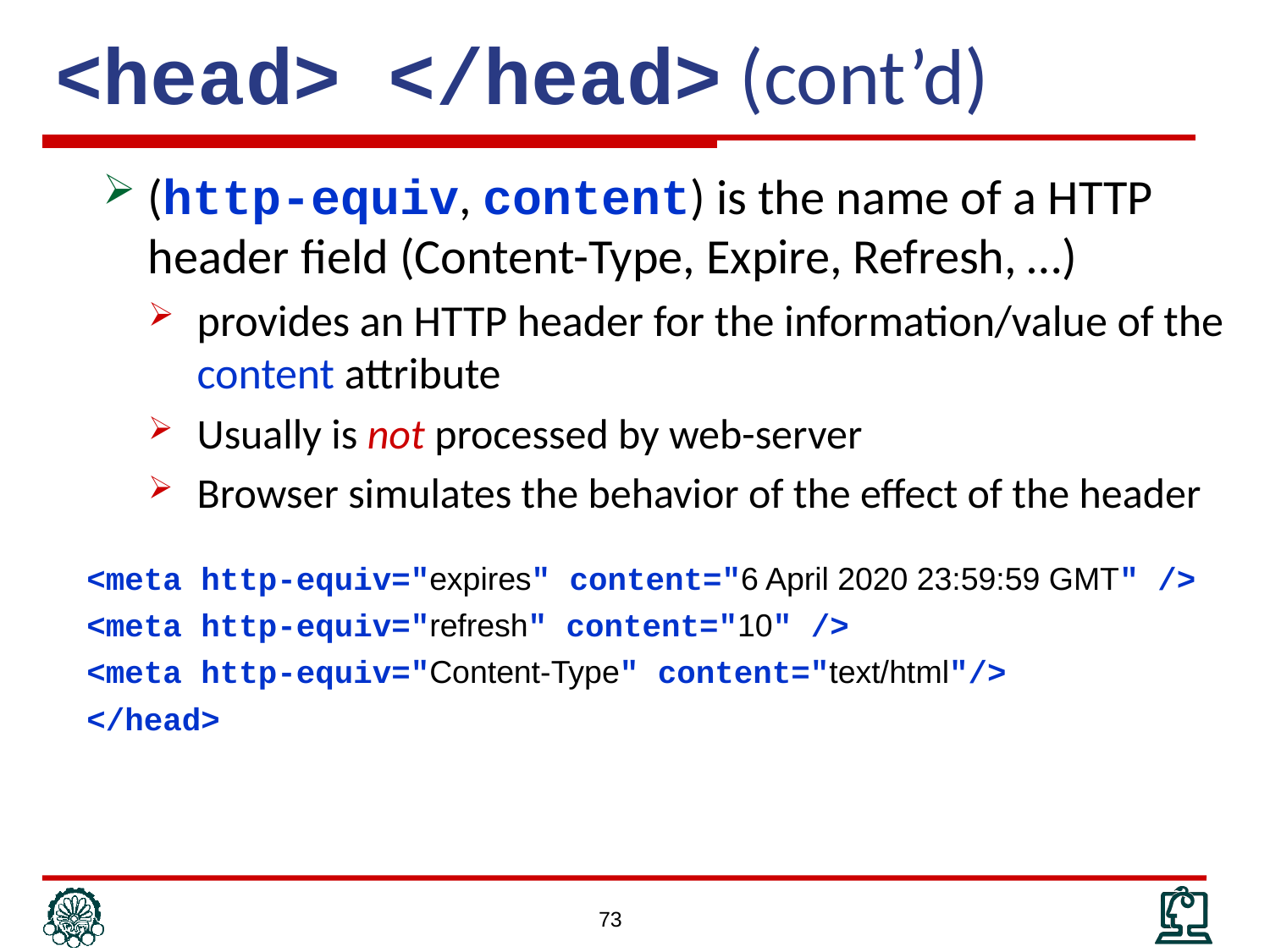

# <head> </head> (cont’d)
(http-equiv, content) is the name of a HTTP header field (Content-Type, Expire, Refresh, …)
provides an HTTP header for the information/value of the content attribute
Usually is not processed by web-server
Browser simulates the behavior of the effect of the header

<meta http-equiv="expires" content="6 April 2020 23:59:59 GMT" />
<meta http-equiv="refresh" content="10" />
<meta http-equiv="Content-Type" content="text/html"/>
</head>
73